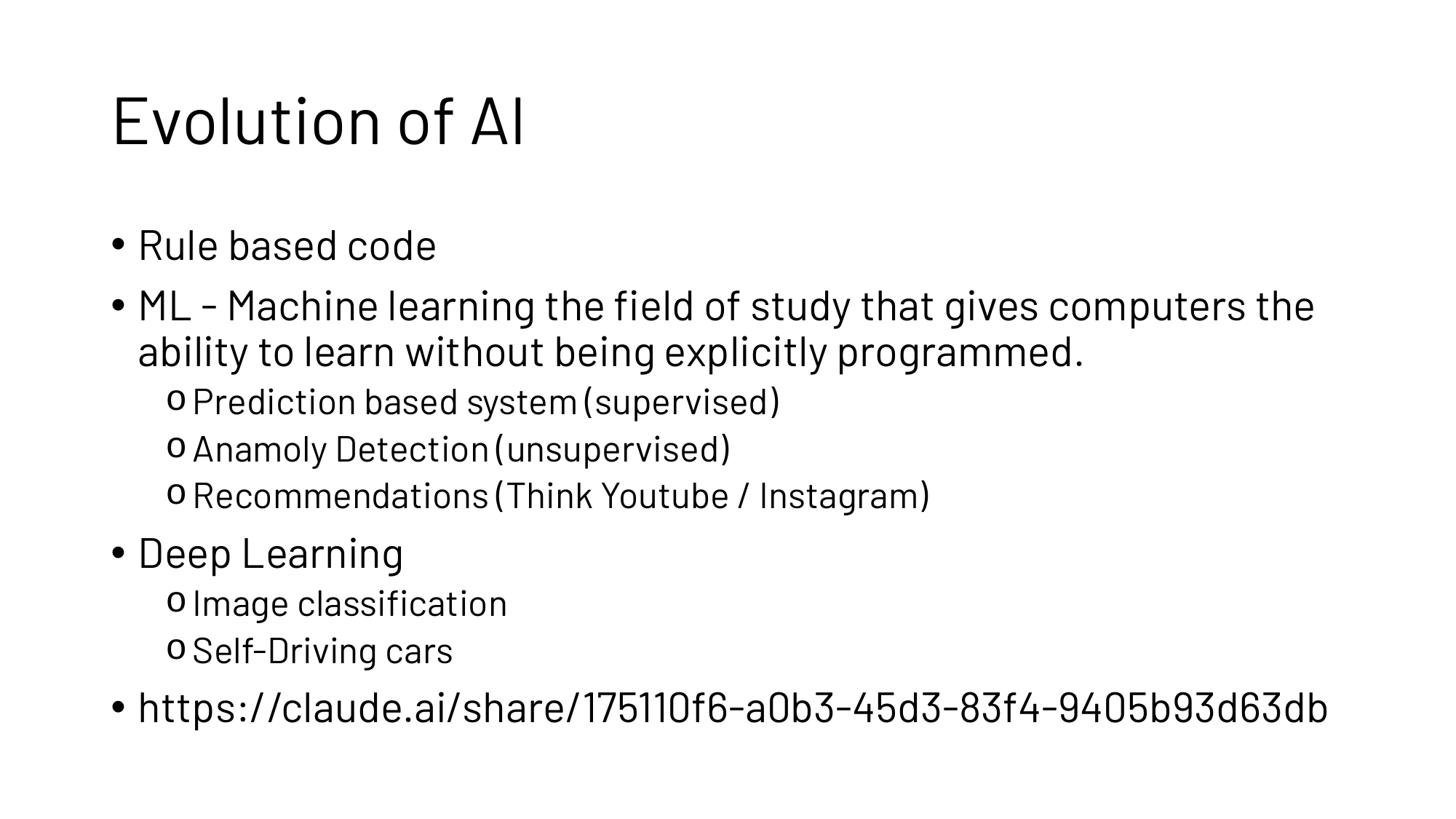

# Evolution of AI
Rule based code
ML - Machine learning the field of study that gives computers the ability to learn without being explicitly programmed.
Prediction based system (supervised)
Anamoly Detection (unsupervised)
Recommendations (Think Youtube / Instagram)
Deep Learning
Image classification
Self-Driving cars
https://claude.ai/share/175110f6-a0b3-45d3-83f4-9405b93d63db